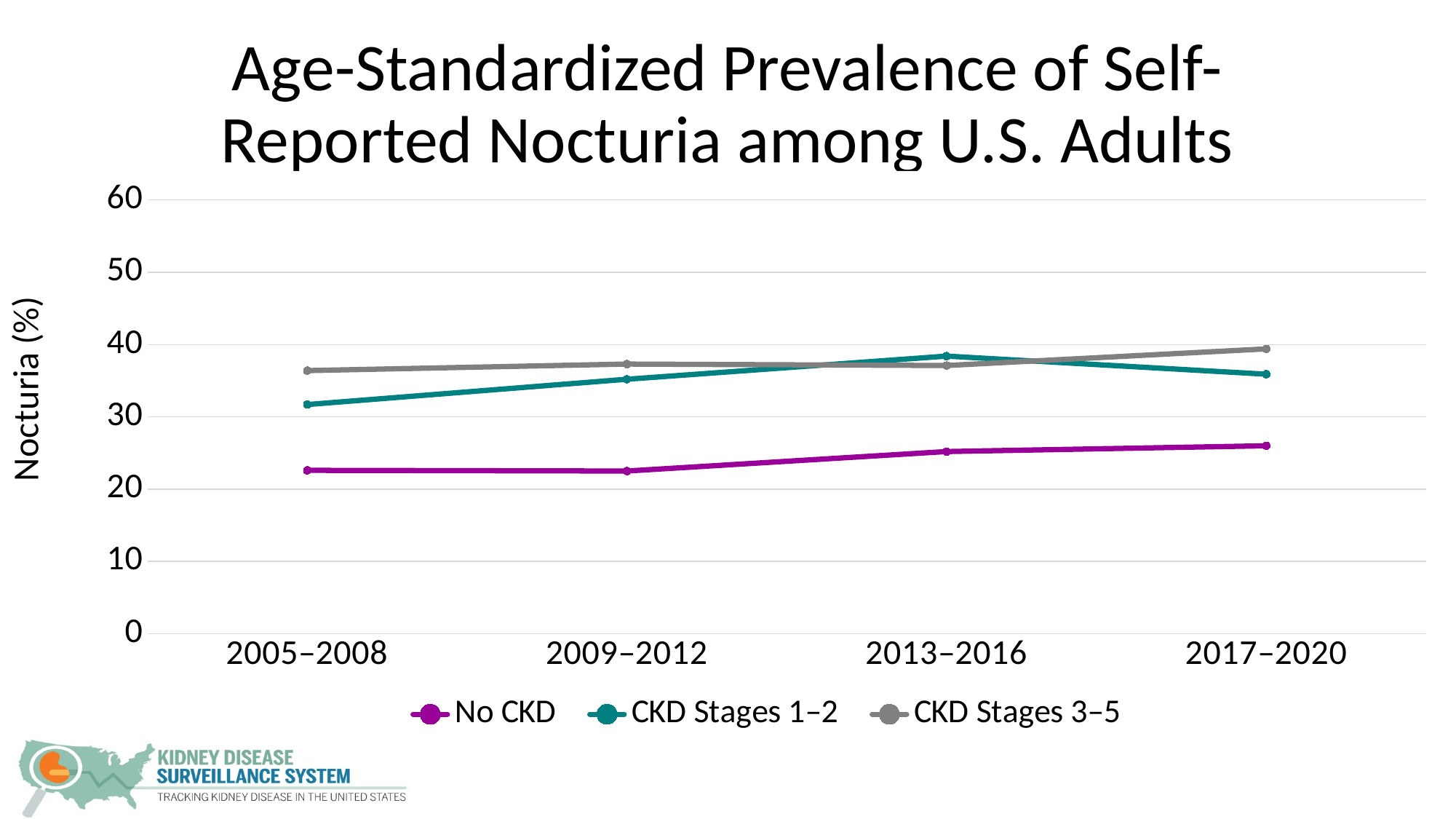

# Age-Standardized Prevalence of Self-Reported Nocturia among U.S. Adults

### Chart

| Category | No CKD | CKD Stages 1–2 | CKD Stages 3–5 |
|---|---|---|---|
| 2005–2008 | 22.6 | 31.7 | 36.4 |
| 2009–2012 | 22.5 | 35.2 | 37.3 |
| 2013–2016 | 25.2 | 38.4 | 37.1 |
| 2017–2020 | 26.0 | 35.9 | 39.4 |